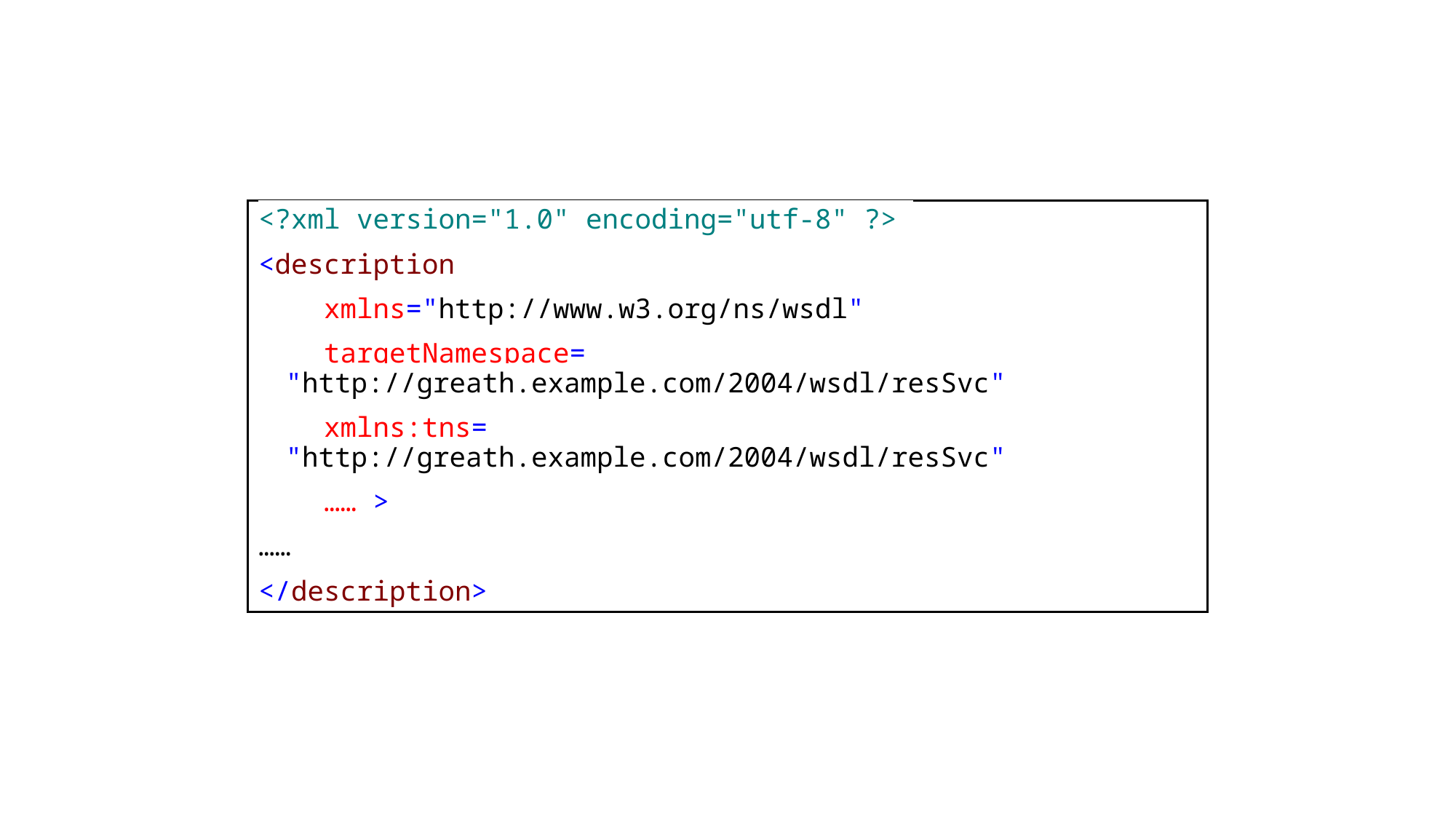

<?xml version="1.0" encoding="utf-8" ?>
<description
    xmlns="http://www.w3.org/ns/wsdl"
    targetNamespace= "http://greath.example.com/2004/wsdl/resSvc"
    xmlns:tns= "http://greath.example.com/2004/wsdl/resSvc"
    …… >
……
</description>